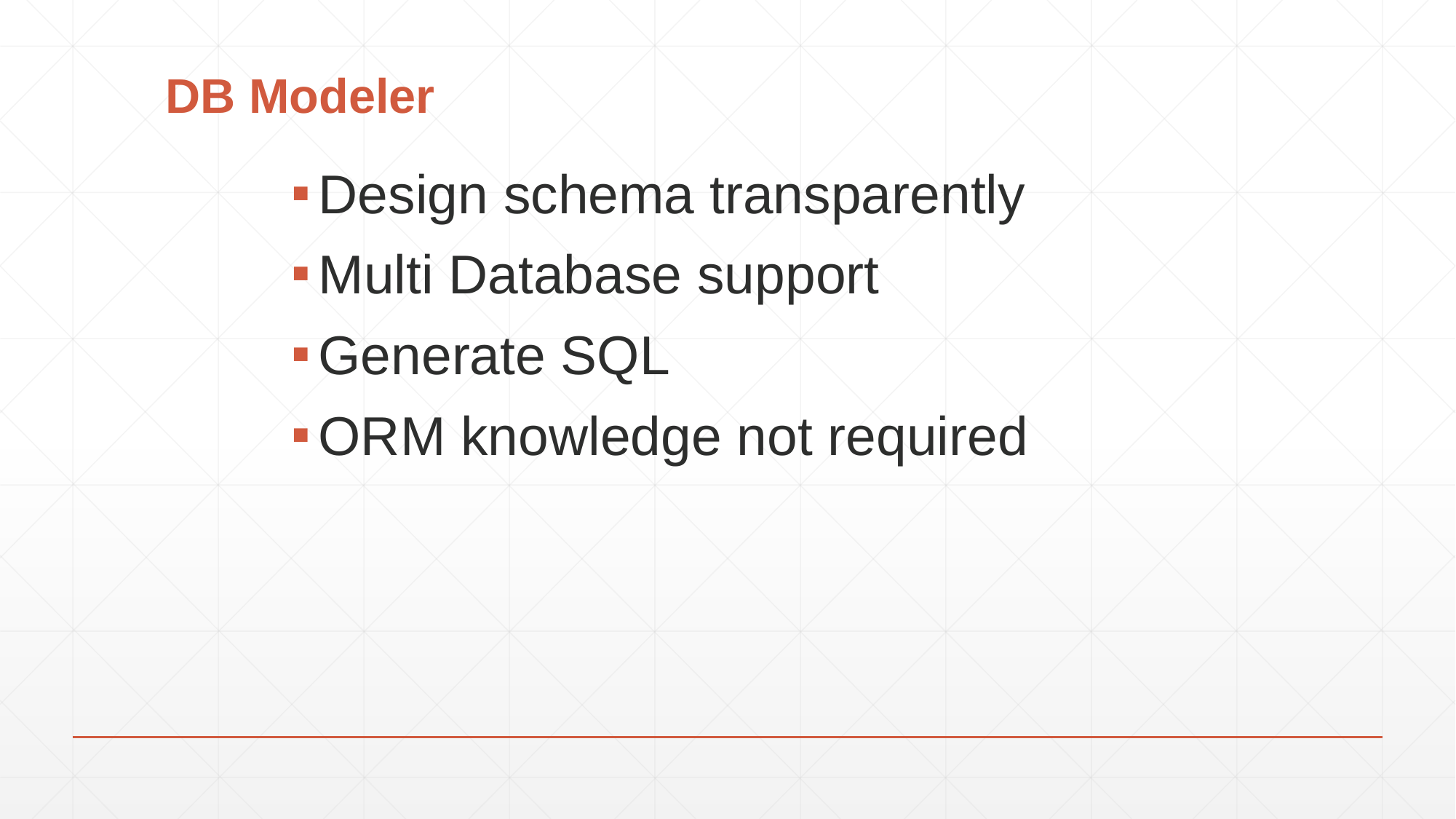

# DB Modeler
Design schema transparently
Multi Database support
Generate SQL
ORM knowledge not required